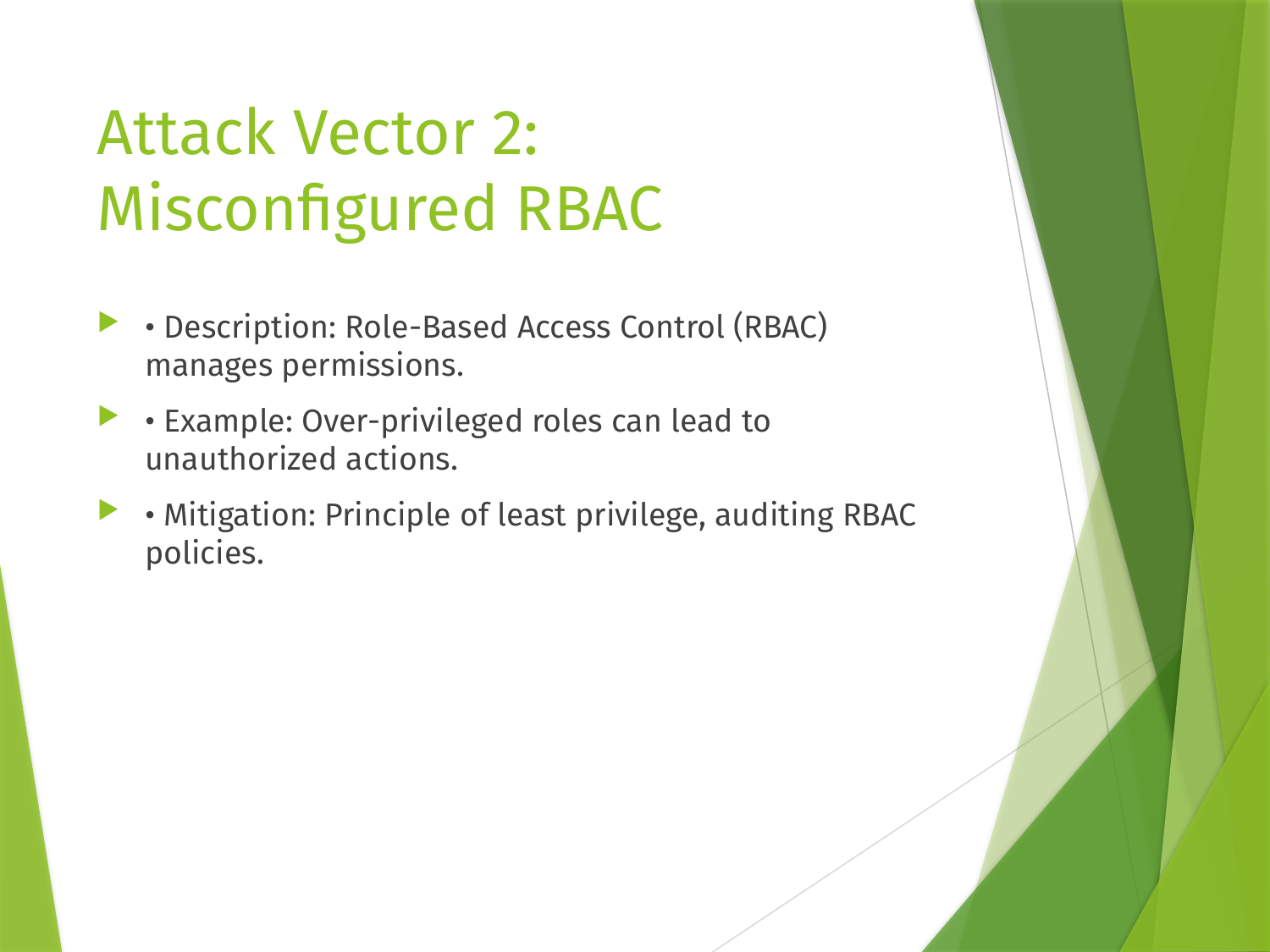

# Attack Vector 2: Misconfigured RBAC
• Description: Role-Based Access Control (RBAC) manages permissions.
• Example: Over-privileged roles can lead to unauthorized actions.
• Mitigation: Principle of least privilege, auditing RBAC policies.